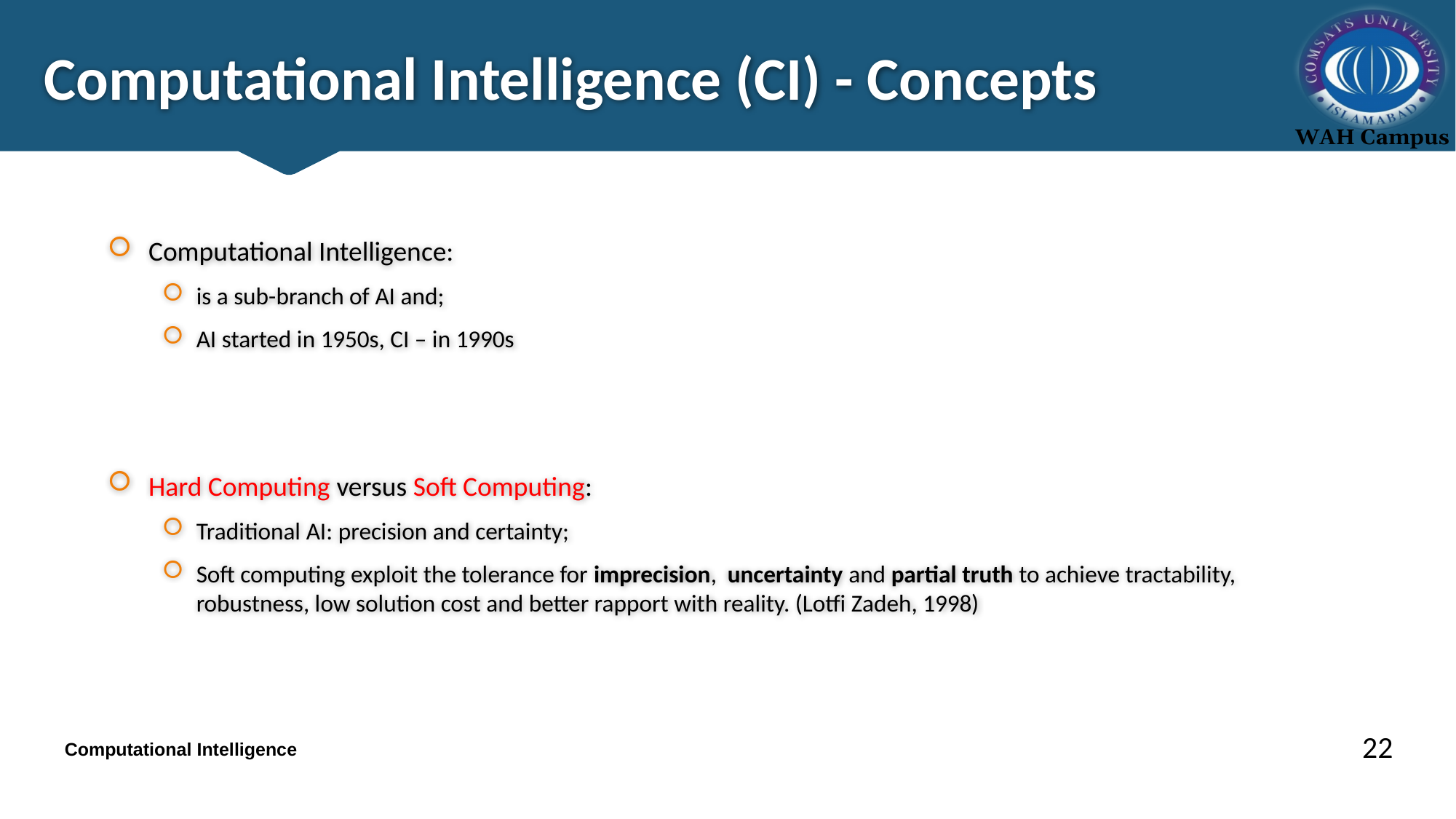

# Computational Intelligence (CI) - Concepts
Computational Intelligence:
is a sub-branch of AI and;
AI started in 1950s, CI – in 1990s

Hard Computing versus Soft Computing:
Traditional AI: precision and certainty;
Soft computing exploit the tolerance for imprecision,  uncertainty and partial truth to achieve tractability,  robustness, low solution cost and better rapport with reality. (Lotfi Zadeh, 1998)

22
Computational Intelligence